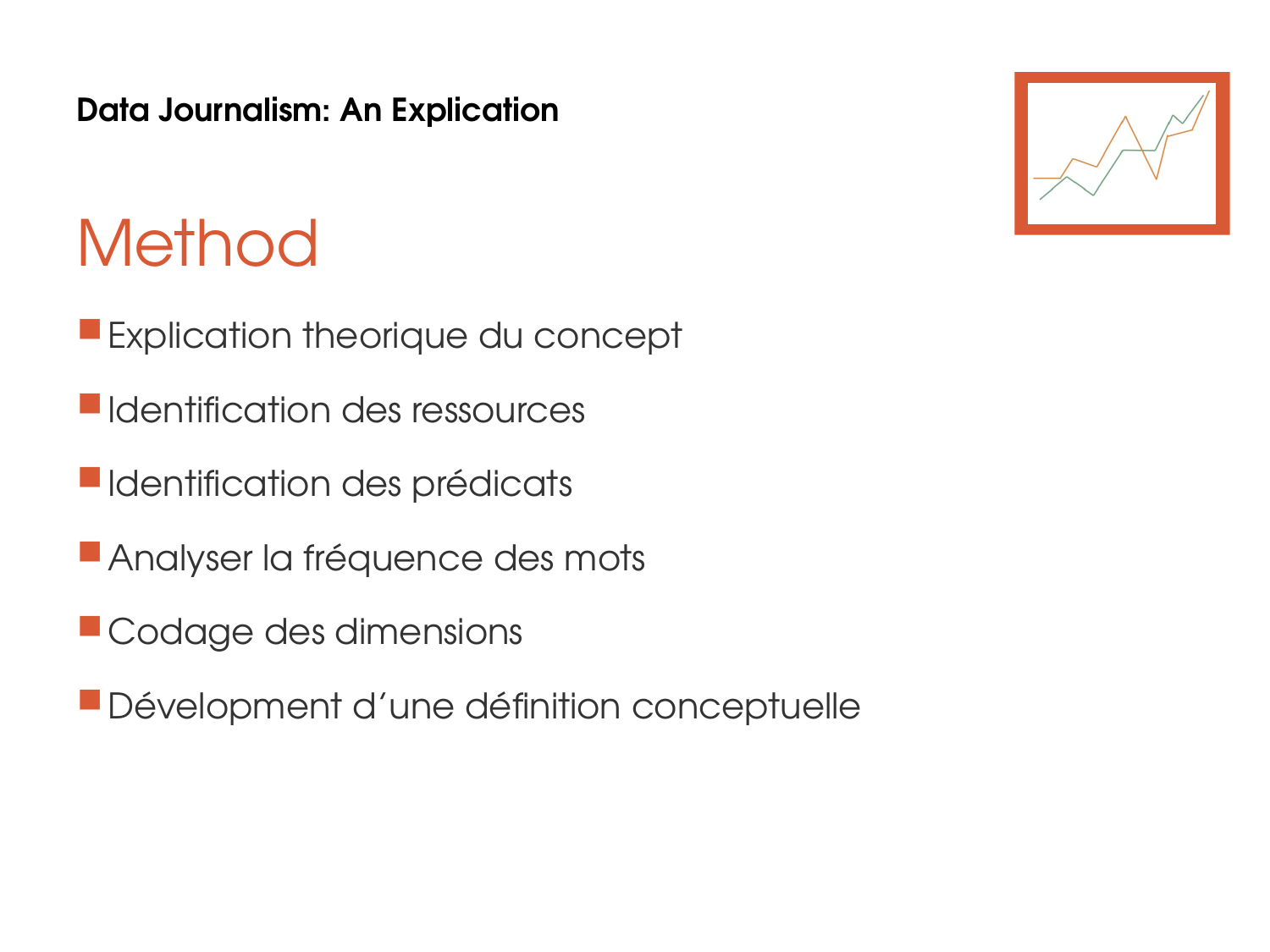

# Method
Explication theorique du concept
Identification des ressources
Identification des prédicats
Analyser la fréquence des mots
Codage des dimensions
Dévelopment d’une définition conceptuelle